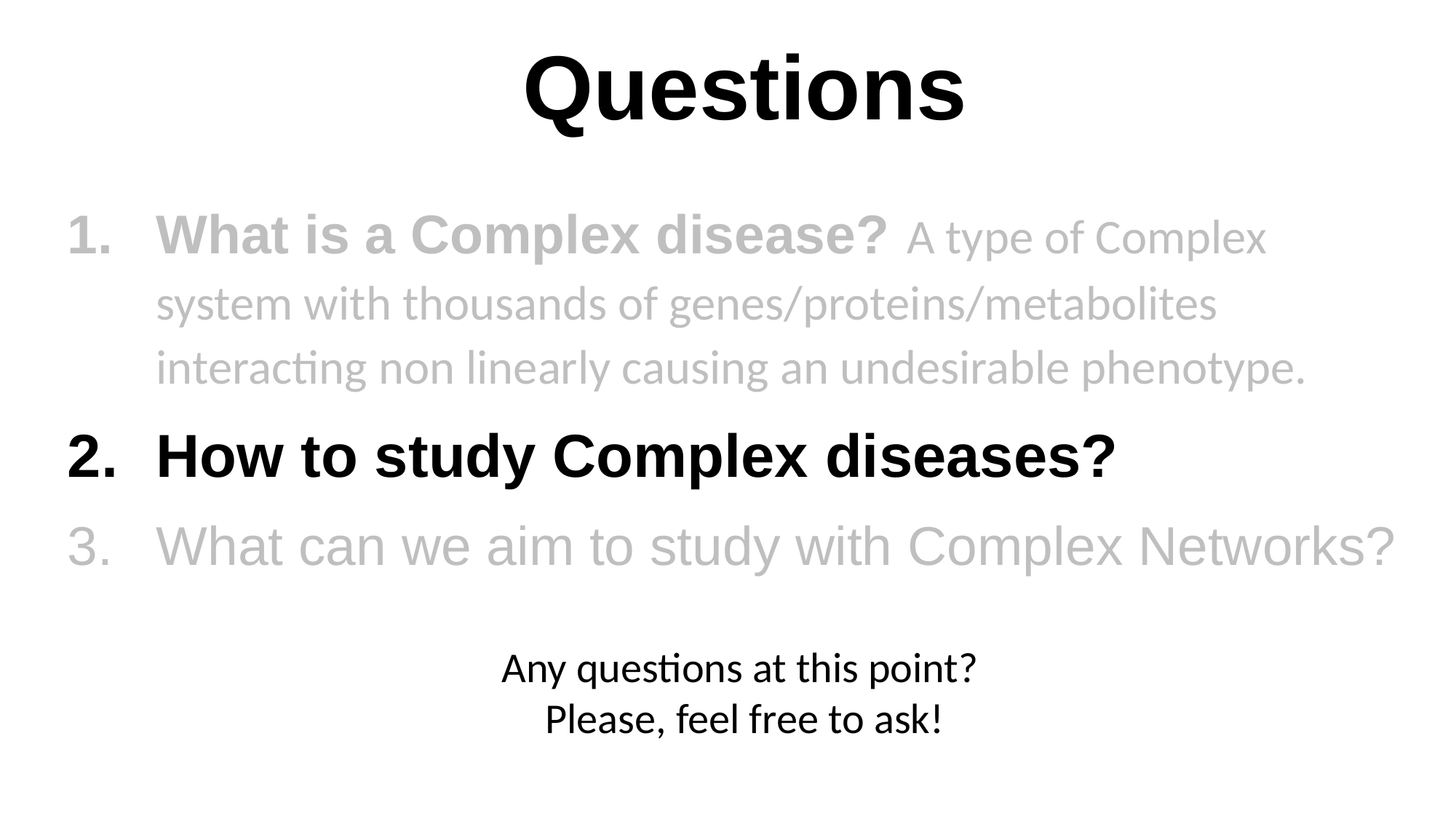

# Questions
What is a Complex disease? A type of Complex system with thousands of genes/proteins/metabolites interacting non linearly causing an undesirable phenotype.
How to study Complex diseases?
What can we aim to study with Complex Networks?

Any questions at this point?
Please, feel free to ask!